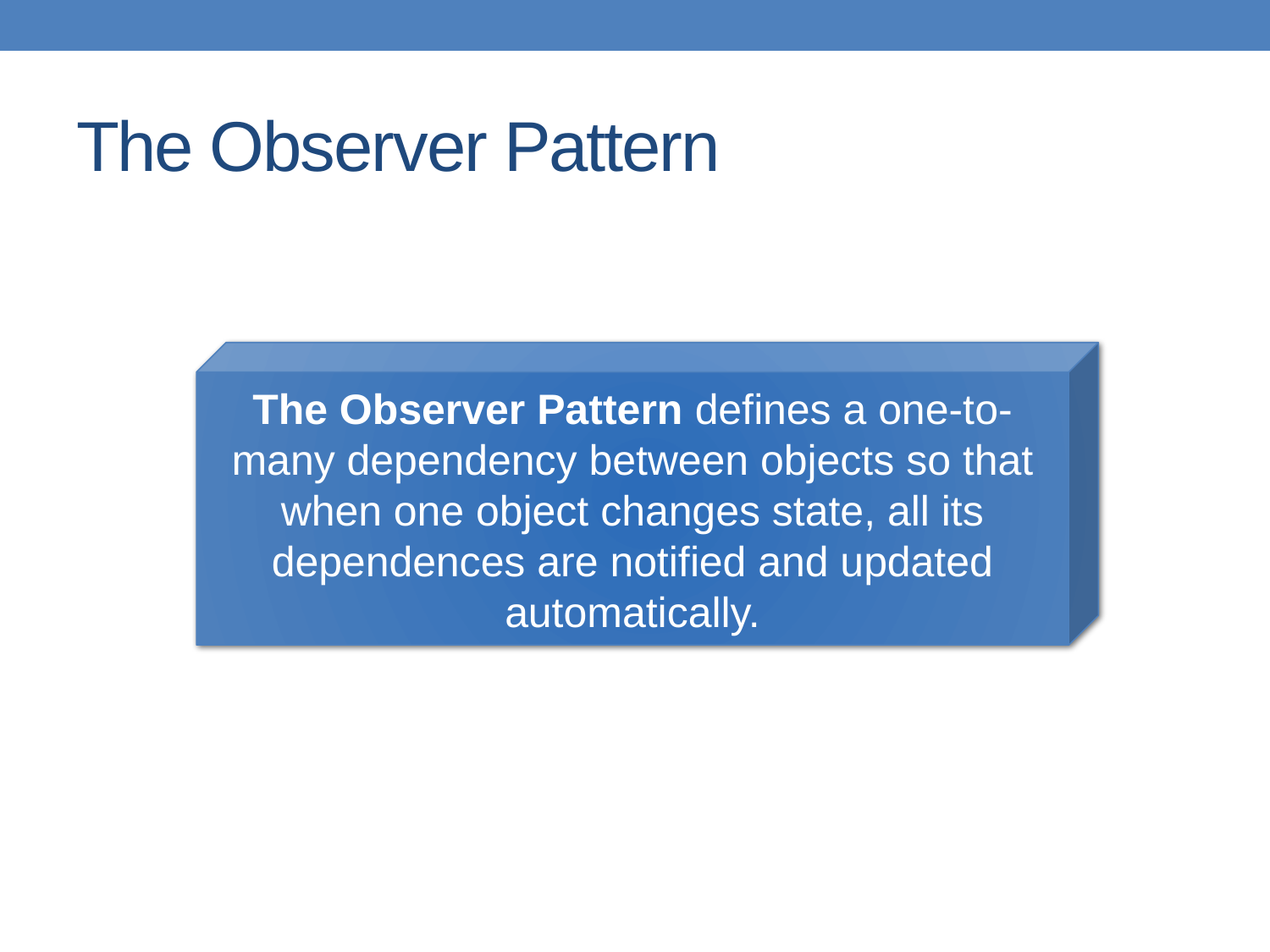

9
# The Observer Pattern
The Observer Pattern defines a one-to-many dependency between objects so that when one object changes state, all its dependences are notified and updated automatically.